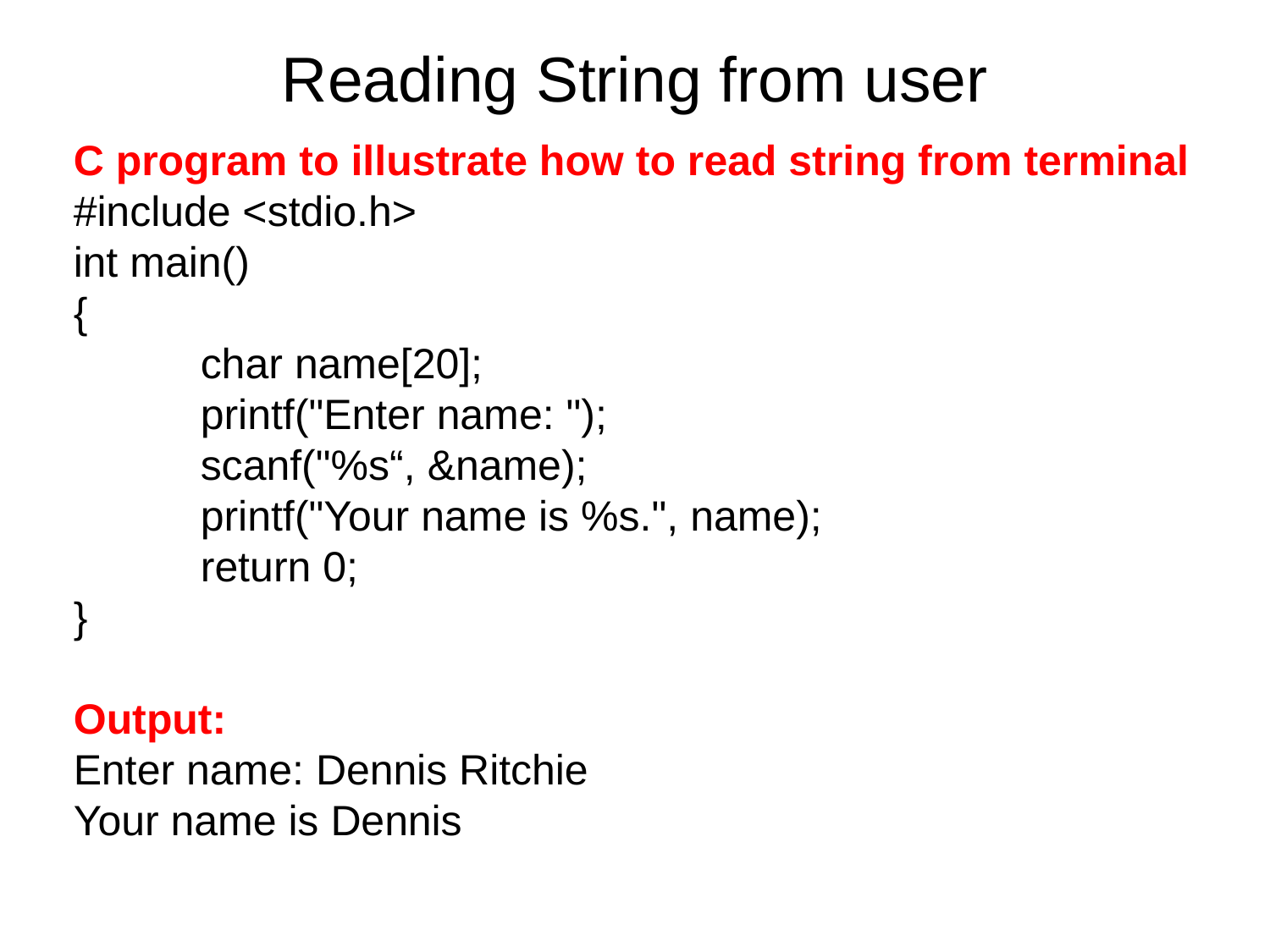

# Reading String from user
C program to illustrate how to read string from terminal
#include <stdio.h>
int main()
{
	char name[20];
	printf("Enter name: ");
	scanf("%s“, &name);
	printf("Your name is %s.", name);
	return 0;
}

Output:
Enter name: Dennis Ritchie
Your name is Dennis